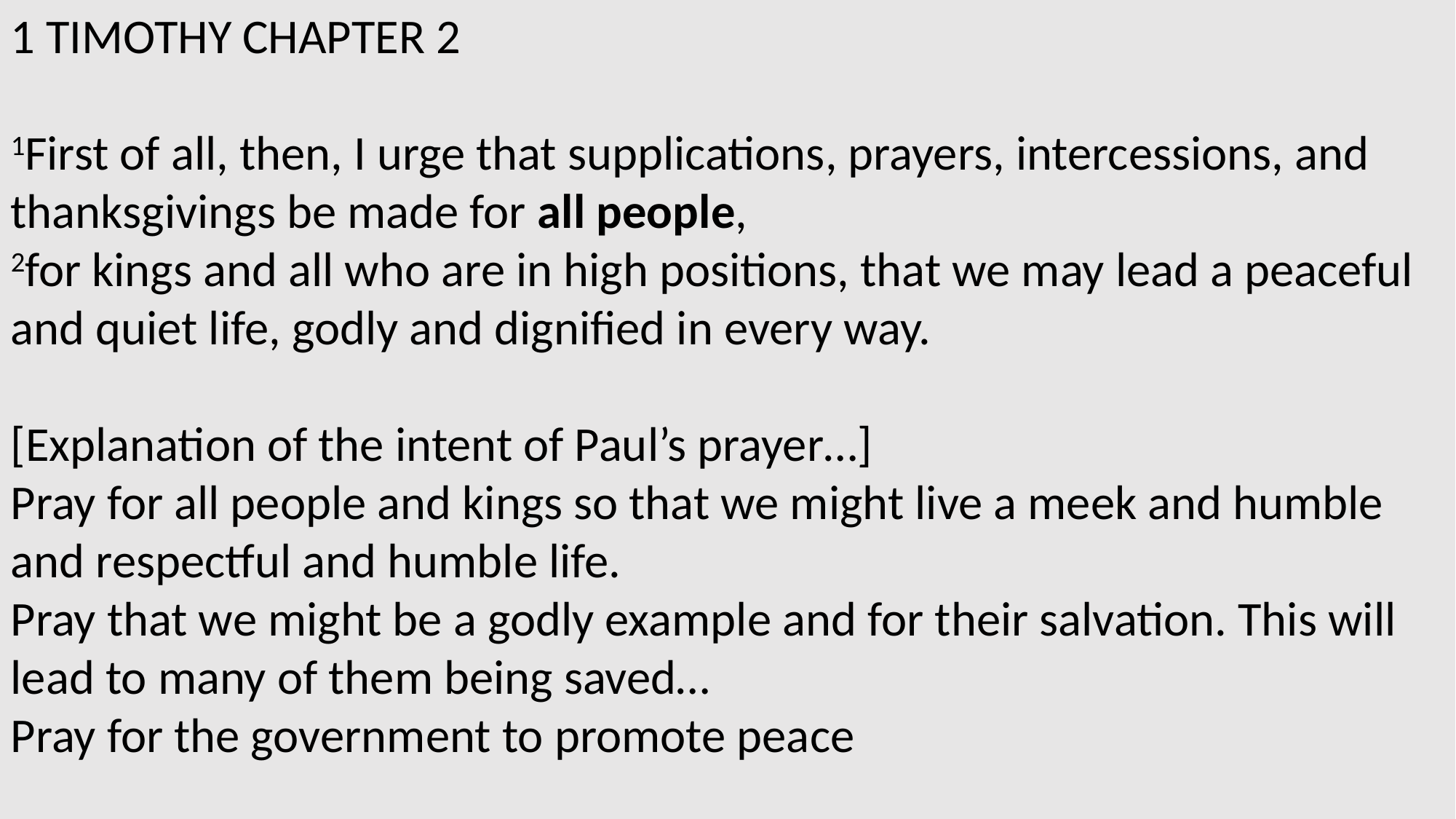

1 TIMOTHY CHAPTER 2

1First of all, then, I urge that supplications, prayers, intercessions, and thanksgivings be made for all people,
2for kings and all who are in high positions, that we may lead a peaceful and quiet life, godly and dignified in every way.

[Explanation of the intent of Paul’s prayer…]
Pray for all people and kings so that we might live a meek and humble and respectful and humble life.
Pray that we might be a godly example and for their salvation. This will lead to many of them being saved…
Pray for the government to promote peace